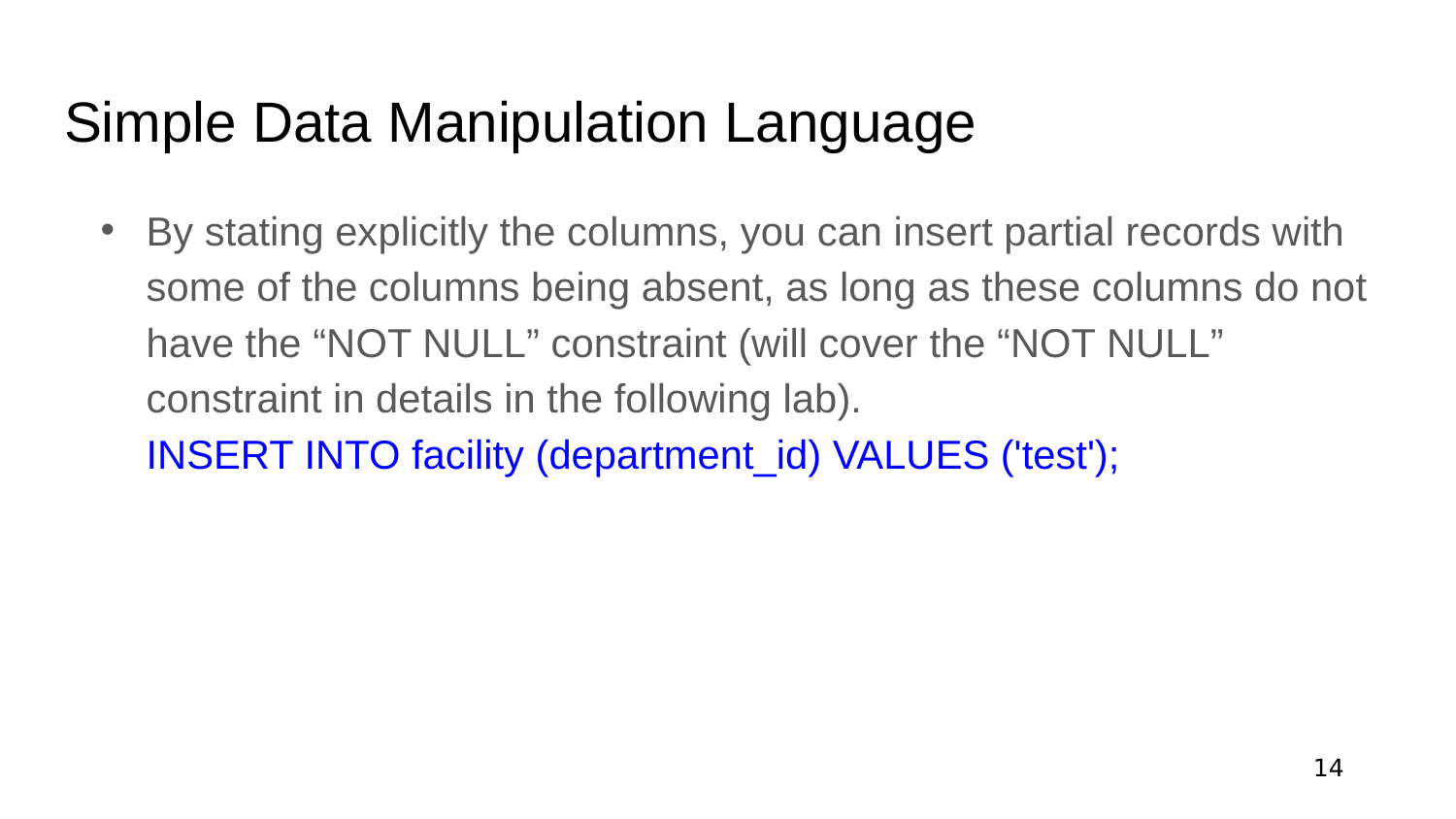

# Simple Data Manipulation Language
By stating explicitly the columns, you can insert partial records with some of the columns being absent, as long as these columns do not have the “NOT NULL” constraint (will cover the “NOT NULL” constraint in details in the following lab).
INSERT INTO facility (department_id) VALUES ('test');
14